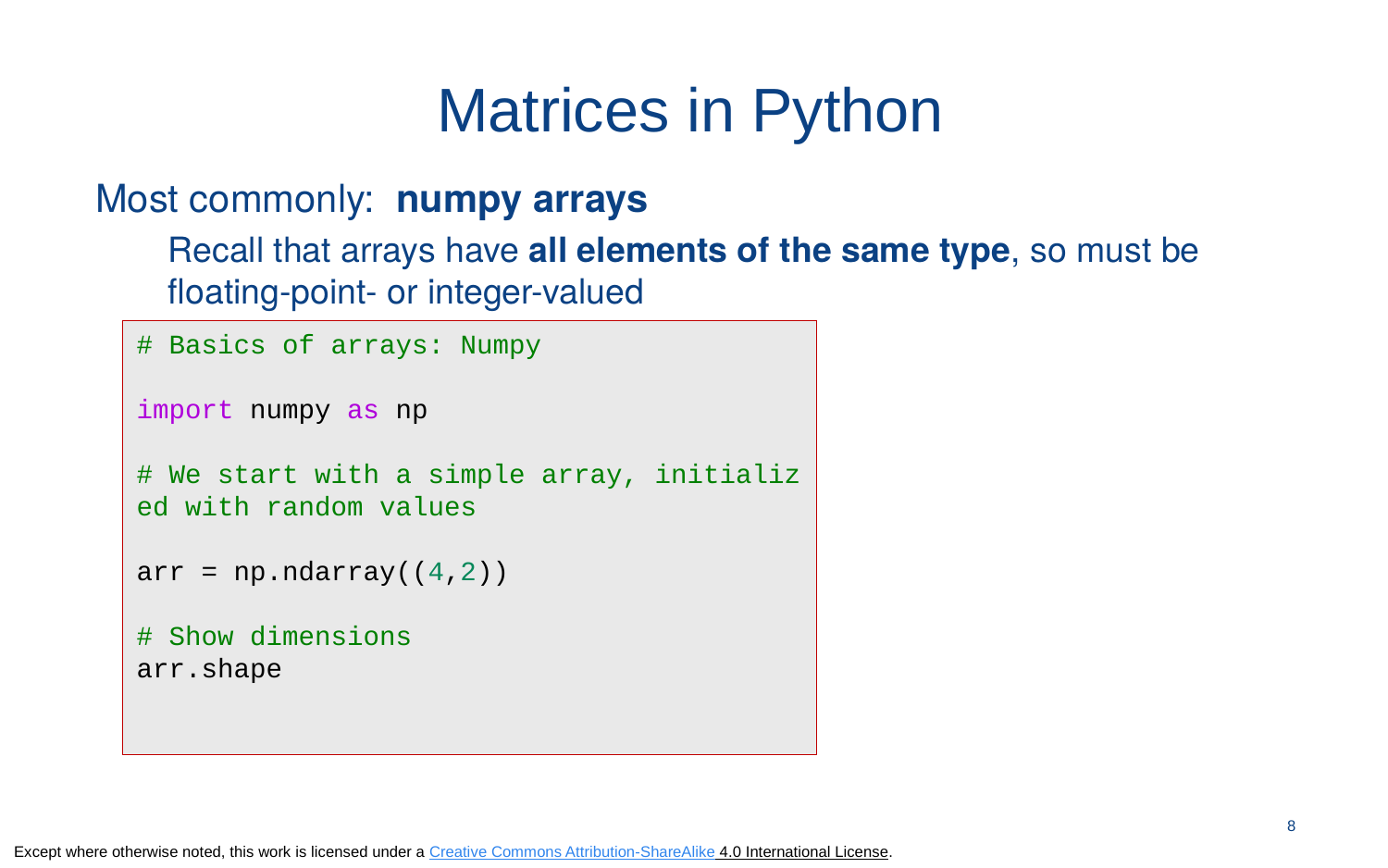

# Matrices in Python
Most commonly:  numpy arrays
Recall that arrays have all elements of the same type, so must be floating-point- or integer-valued
# Basics of arrays: Numpy
import numpy as np
# We start with a simple array, initialized with random values
arr = np.ndarray((4,2))
# Show dimensions
arr.shape

8